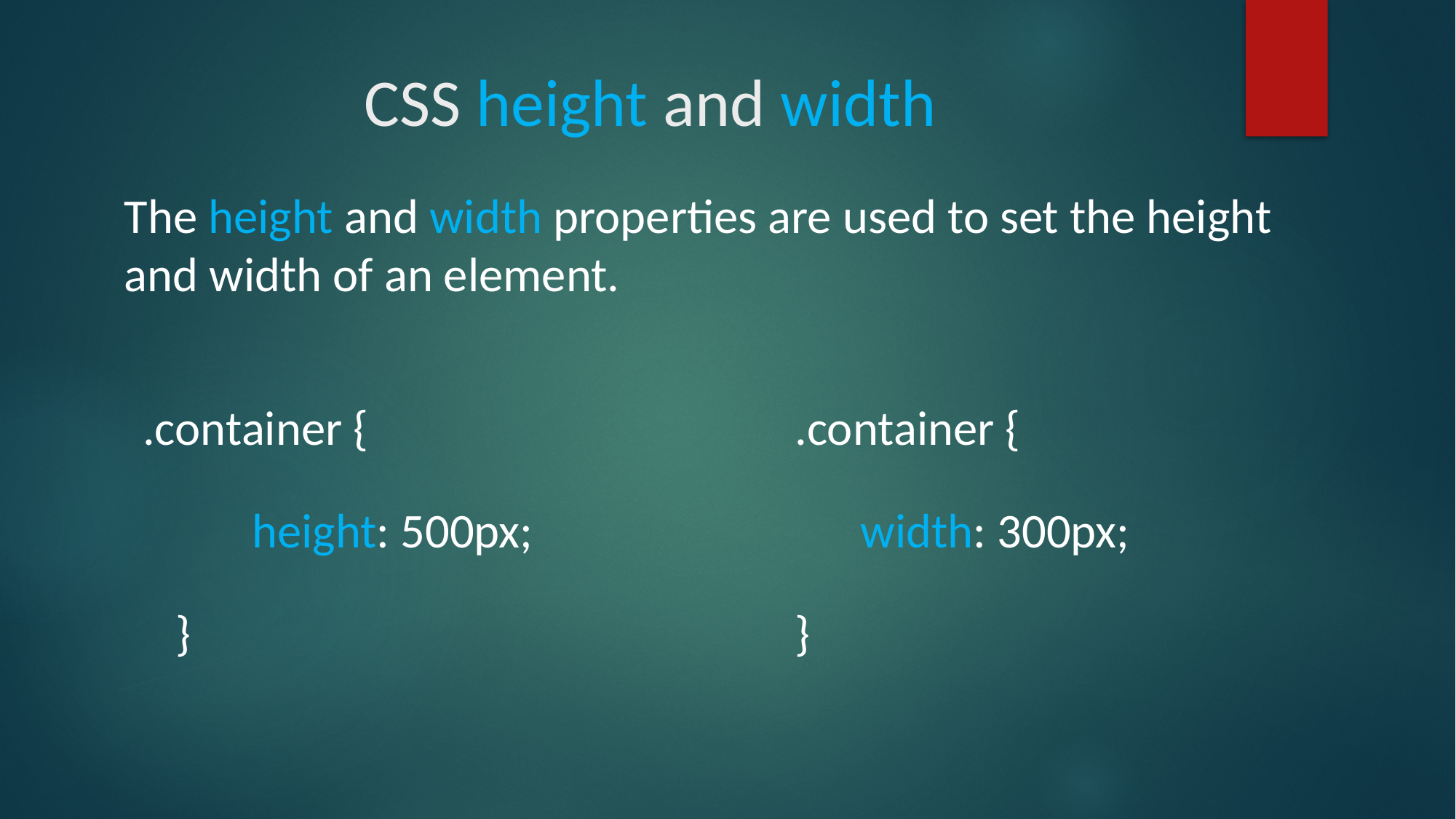

# CSS height and width
The height and width properties are used to set the height and width of an element.

.container {
      width: 300px;
}
.container {
     	height: 500px;
   }